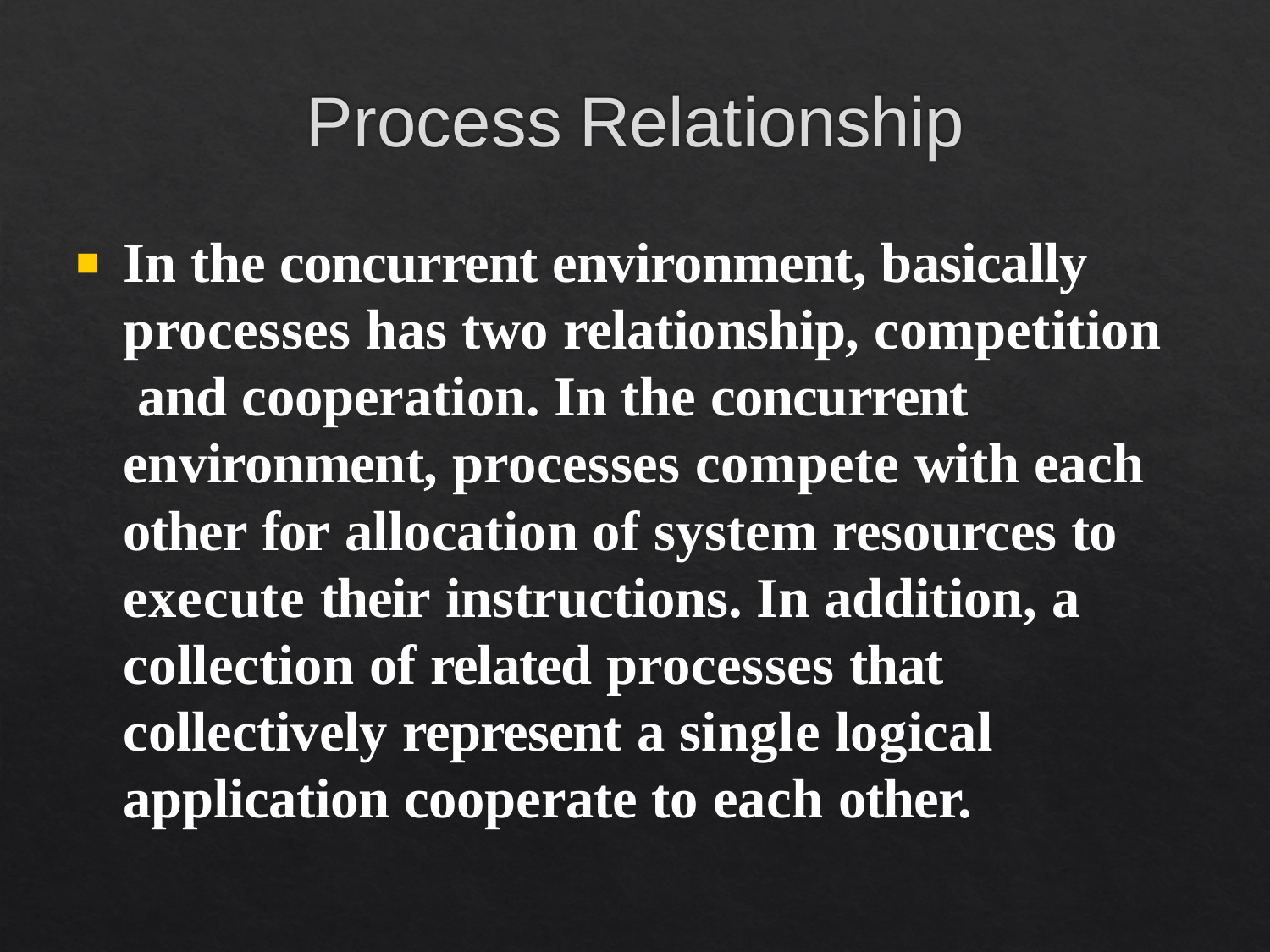

# Process	Relationship
In the concurrent environment, basically  processes has two relationship, competition  and cooperation. In the concurrent  environment, processes compete with each  other for allocation of system resources to  execute their instructions. In addition, a  collection of related processes that  collectively represent a single logical  application cooperate to each other.